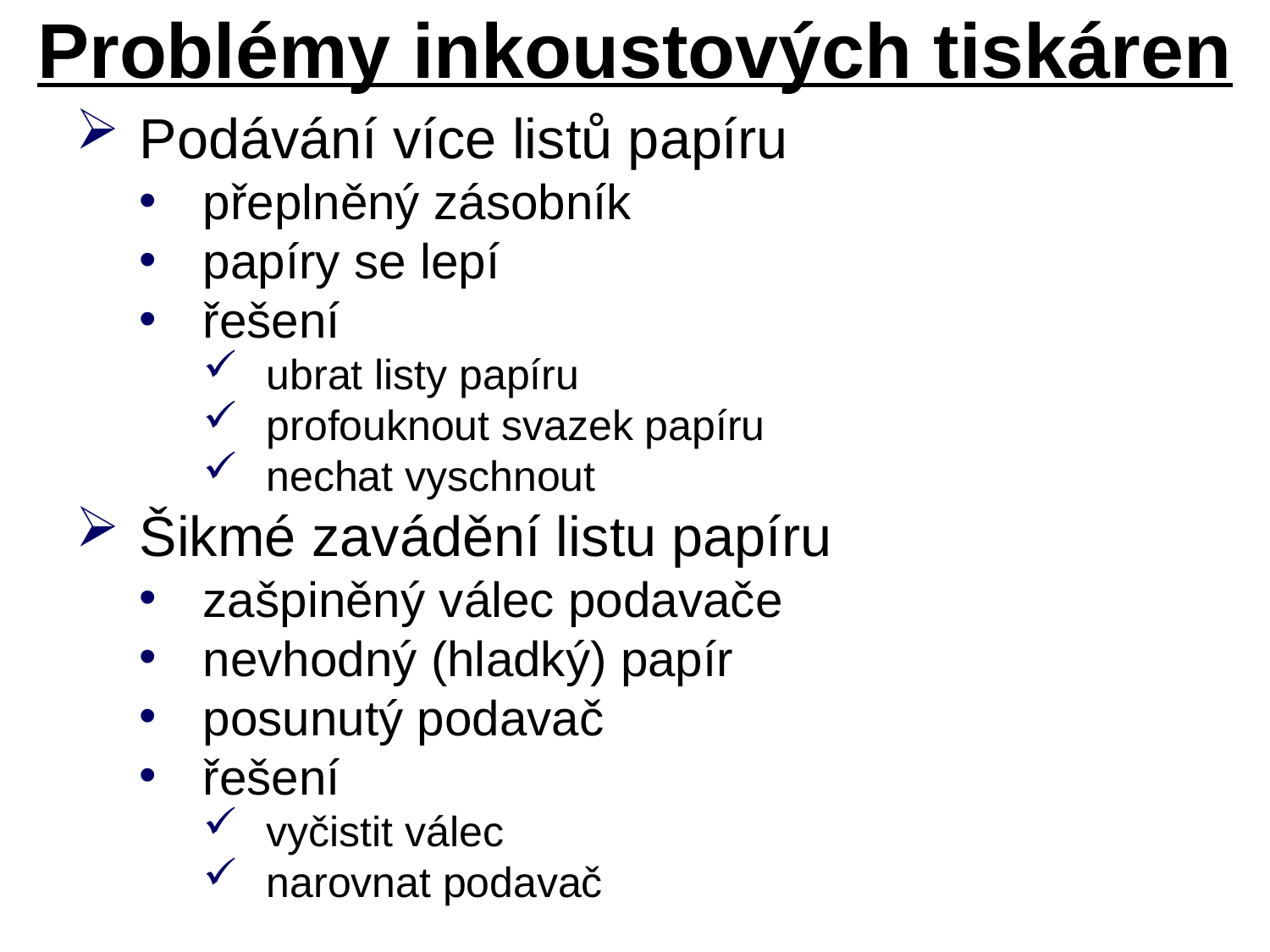

# Problémy inkoustových tiskáren
Podávání více listů papíru
přeplněný zásobník
papíry se lepí
řešení
ubrat listy papíru
profouknout svazek papíru
nechat vyschnout
Šikmé zavádění listu papíru
zašpiněný válec podavače
nevhodný (hladký) papír
posunutý podavač
řešení
vyčistit válec
narovnat podavač